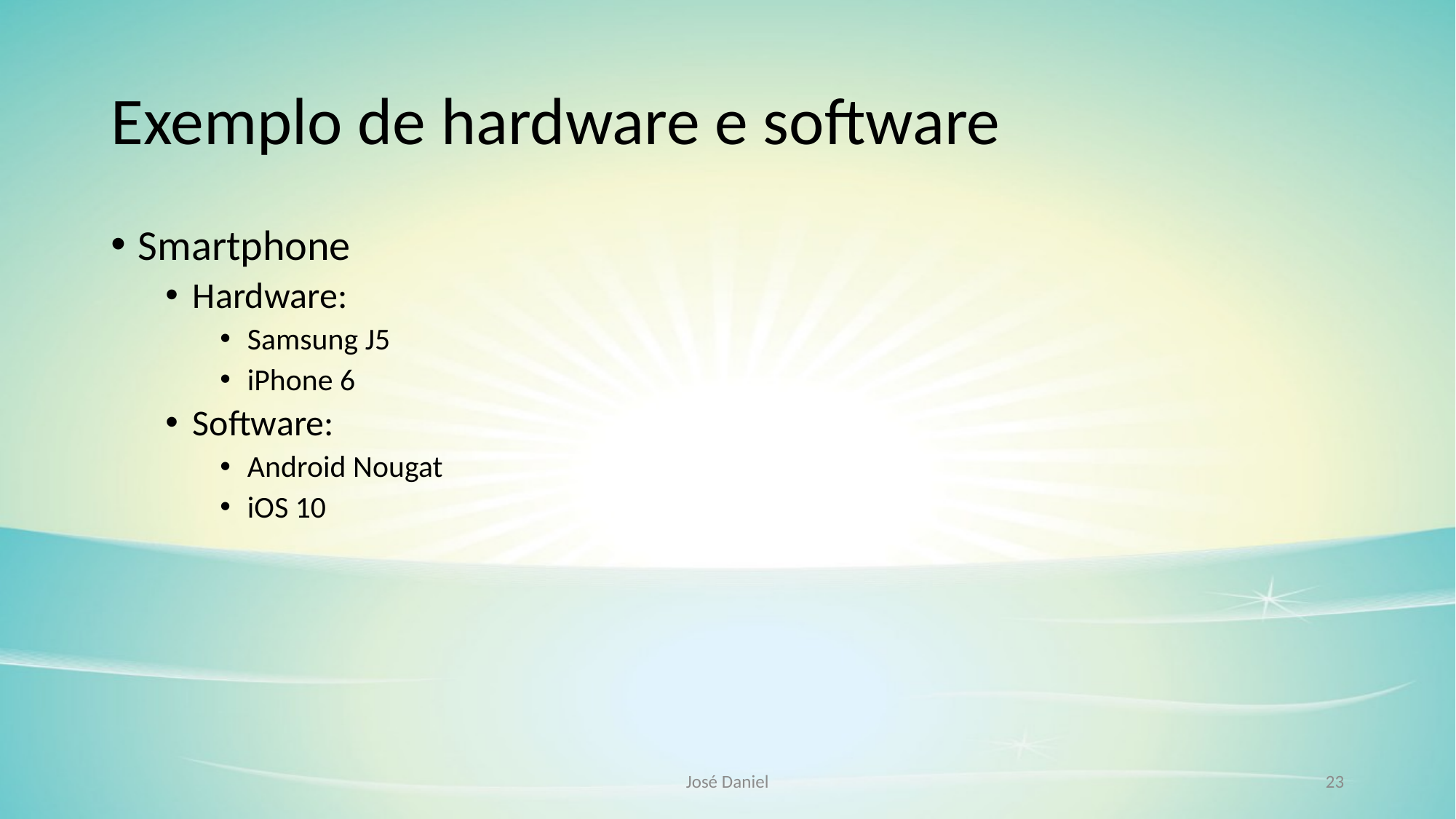

# Exemplo de hardware e software
Smartphone
Hardware:
Samsung J5
iPhone 6
Software:
Android Nougat
iOS 10
José Daniel
23